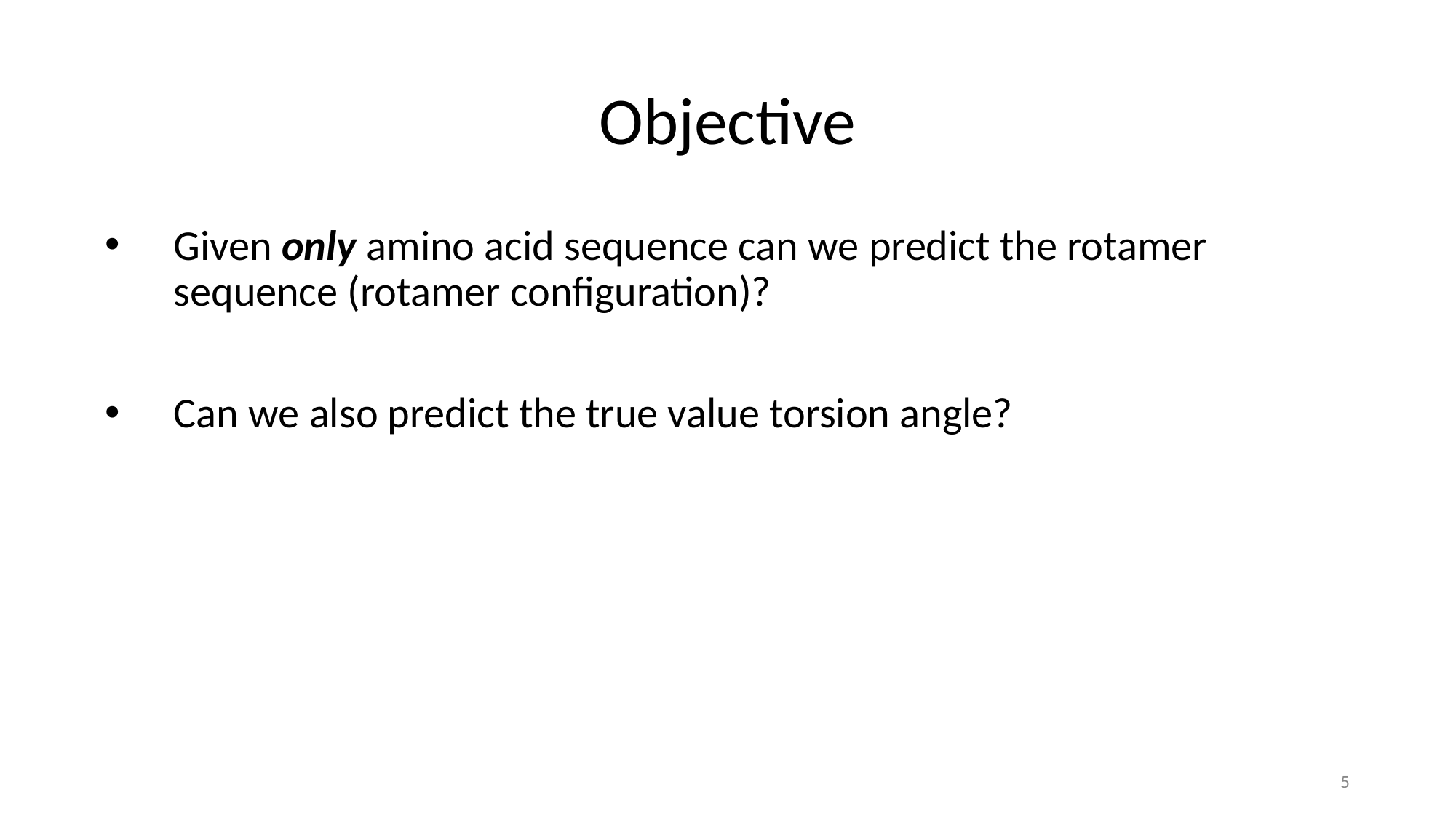

# Objective
Given only amino acid sequence can we predict the rotamer sequence (rotamer configuration)?

Can we also predict the true value torsion angle?
5